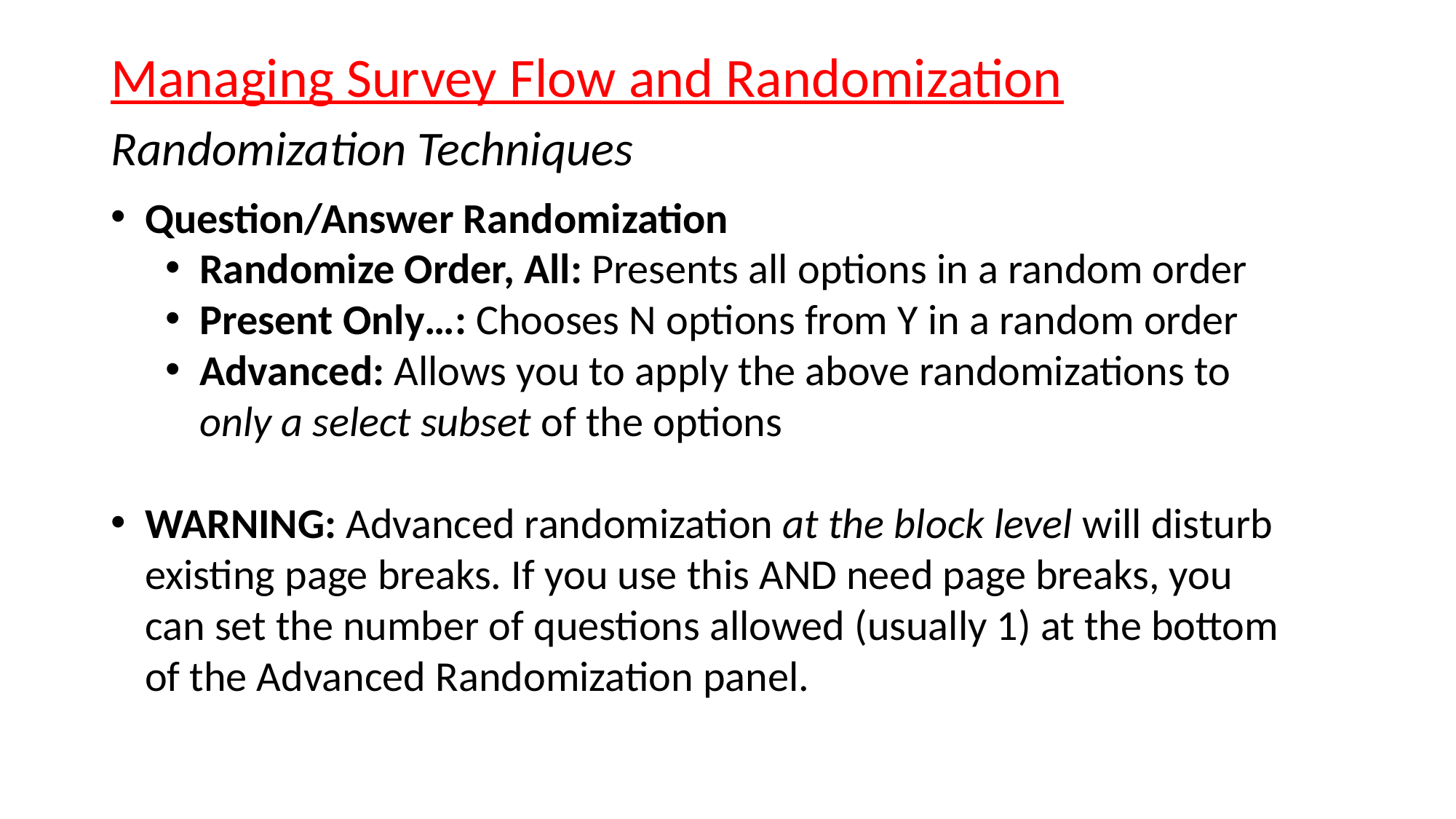

# Managing Survey Flow and Randomization
Randomization Techniques
Question/Answer Randomization
Randomize Order, All: Presents all options in a random order
Present Only…: Chooses N options from Y in a random order
Advanced: Allows you to apply the above randomizations to only a select subset of the options
WARNING: Advanced randomization at the block level will disturb existing page breaks. If you use this AND need page breaks, you can set the number of questions allowed (usually 1) at the bottom of the Advanced Randomization panel.